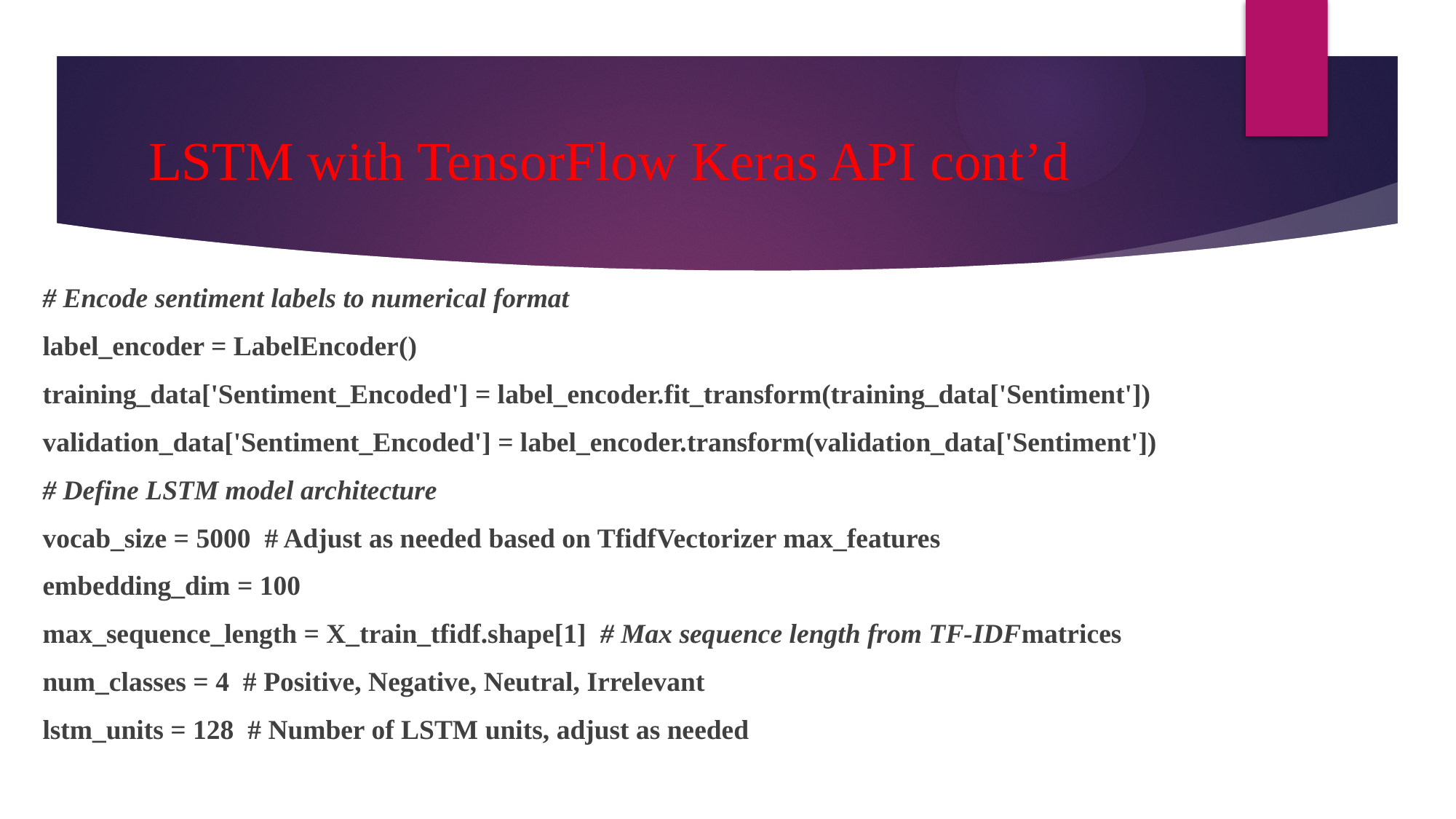

# LSTM with TensorFlow Keras API cont’d
# Encode sentiment labels to numerical format
label_encoder = LabelEncoder()
training_data['Sentiment_Encoded'] = label_encoder.fit_transform(training_data['Sentiment'])
validation_data['Sentiment_Encoded'] = label_encoder.transform(validation_data['Sentiment'])
# Define LSTM model architecture
vocab_size = 5000  # Adjust as needed based on TfidfVectorizer max_features
embedding_dim = 100
max_sequence_length = X_train_tfidf.shape[1]  # Max sequence length from TF-IDFmatrices
num_classes = 4  # Positive, Negative, Neutral, Irrelevant
lstm_units = 128  # Number of LSTM units, adjust as needed